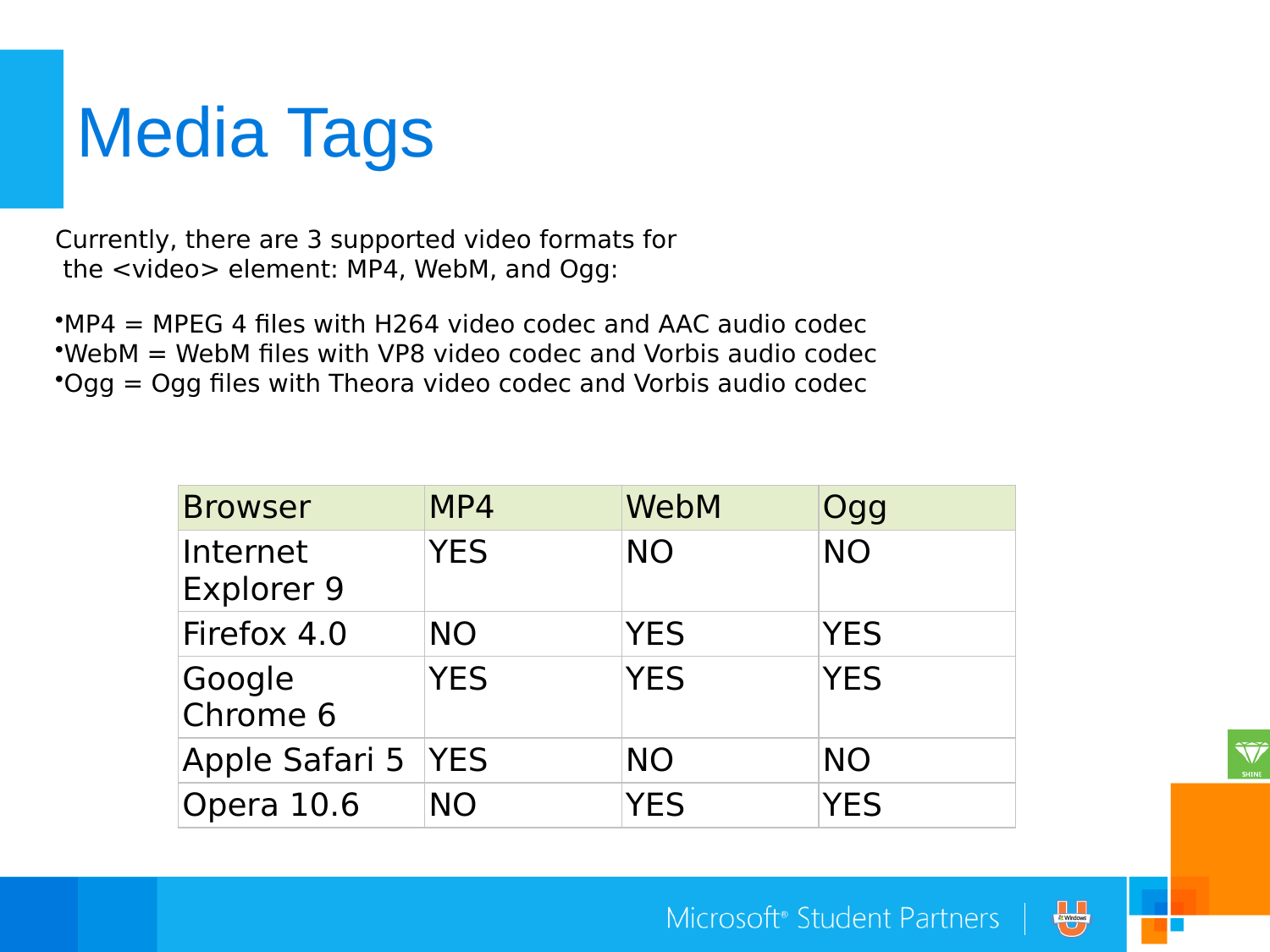

# Media Tags
Currently, there are 3 supported video formats for
 the <video> element: MP4, WebM, and Ogg:

MP4 = MPEG 4 files with H264 video codec and AAC audio codec
WebM = WebM files with VP8 video codec and Vorbis audio codec
Ogg = Ogg files with Theora video codec and Vorbis audio codec

| Browser | MP4 | WebM | Ogg |
| --- | --- | --- | --- |
| Internet Explorer 9 | YES | NO | NO |
| Firefox 4.0 | NO | YES | YES |
| Google Chrome 6 | YES | YES | YES |
| Apple Safari 5 | YES | NO | NO |
| Opera 10.6 | NO | YES | YES |